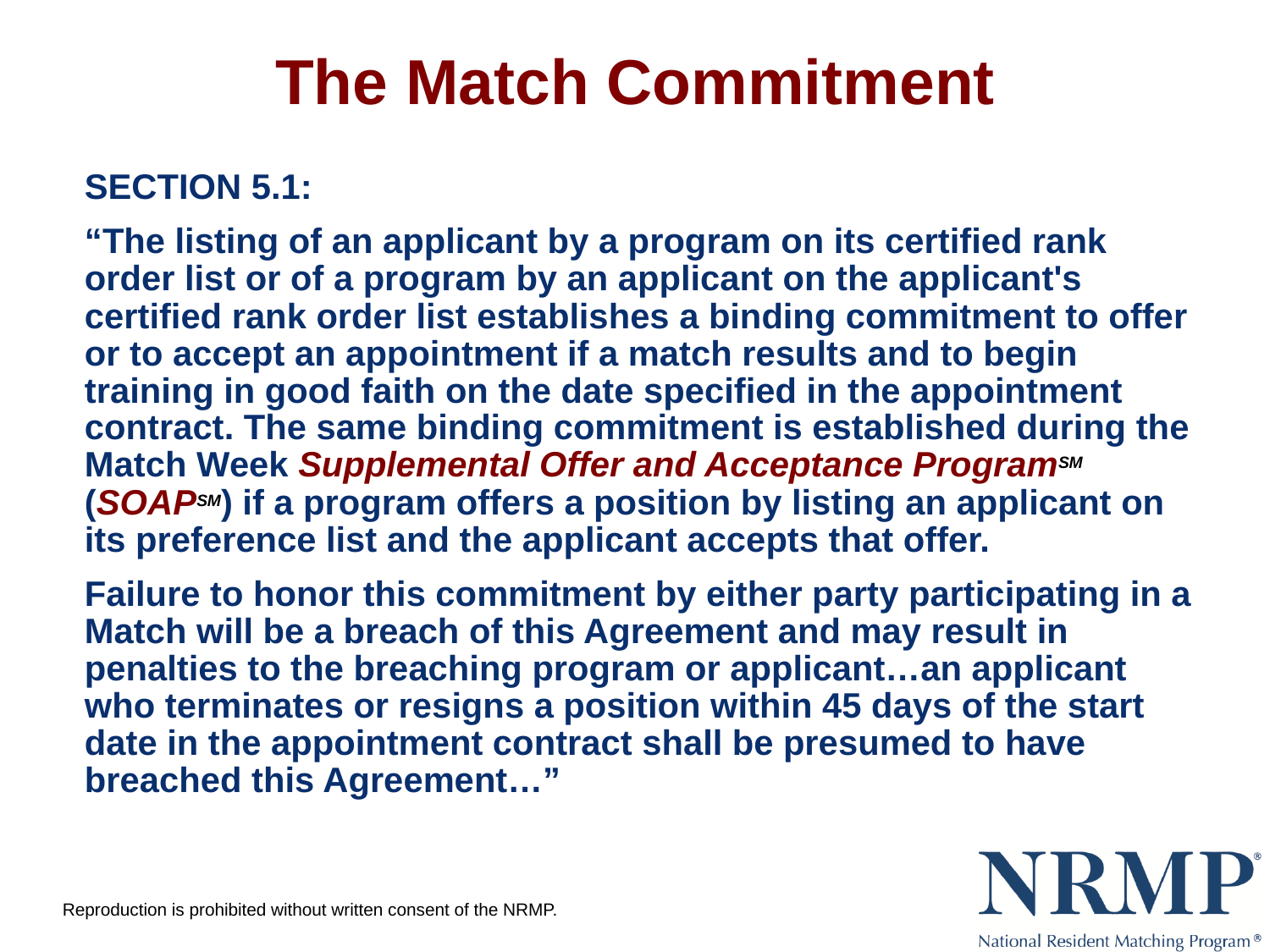

# The Match Commitment
SECTION 5.1:
“The listing of an applicant by a program on its certified rank order list or of a program by an applicant on the applicant's certified rank order list establishes a binding commitment to offer or to accept an appointment if a match results and to begin training in good faith on the date specified in the appointment contract. The same binding commitment is established during the Match Week Supplemental Offer and Acceptance ProgramSM (SOAPSM) if a program offers a position by listing an applicant on its preference list and the applicant accepts that offer.
Failure to honor this commitment by either party participating in a Match will be a breach of this Agreement and may result in penalties to the breaching program or applicant…an applicant who terminates or resigns a position within 45 days of the start date in the appointment contract shall be presumed to have breached this Agreement…”